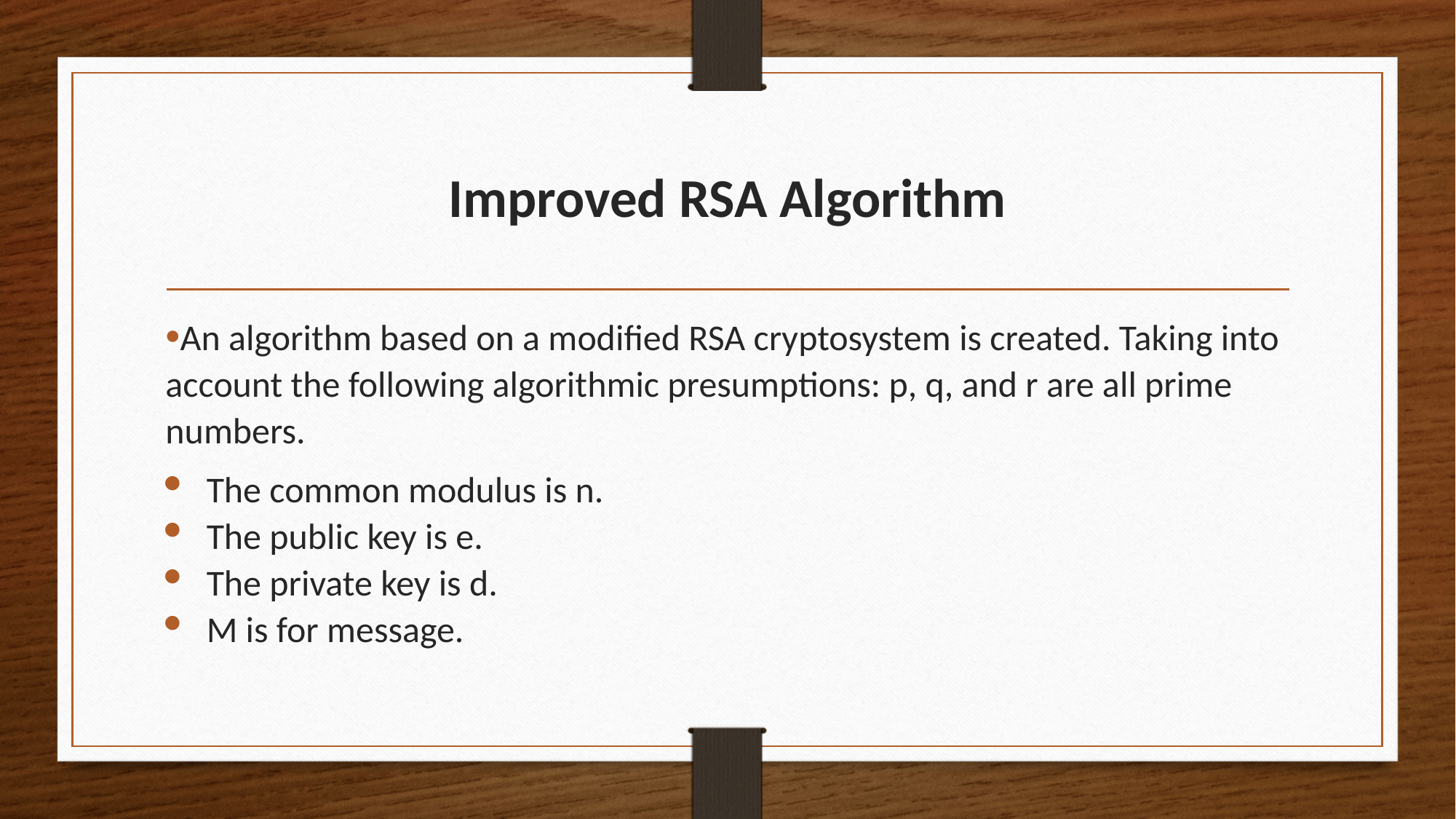

# Improved RSA Algorithm
An algorithm based on a modified RSA cryptosystem is created. Taking into account the following algorithmic presumptions: p, q, and r are all prime numbers.
The common modulus is n.
The public key is e.
The private key is d.
M is for message.